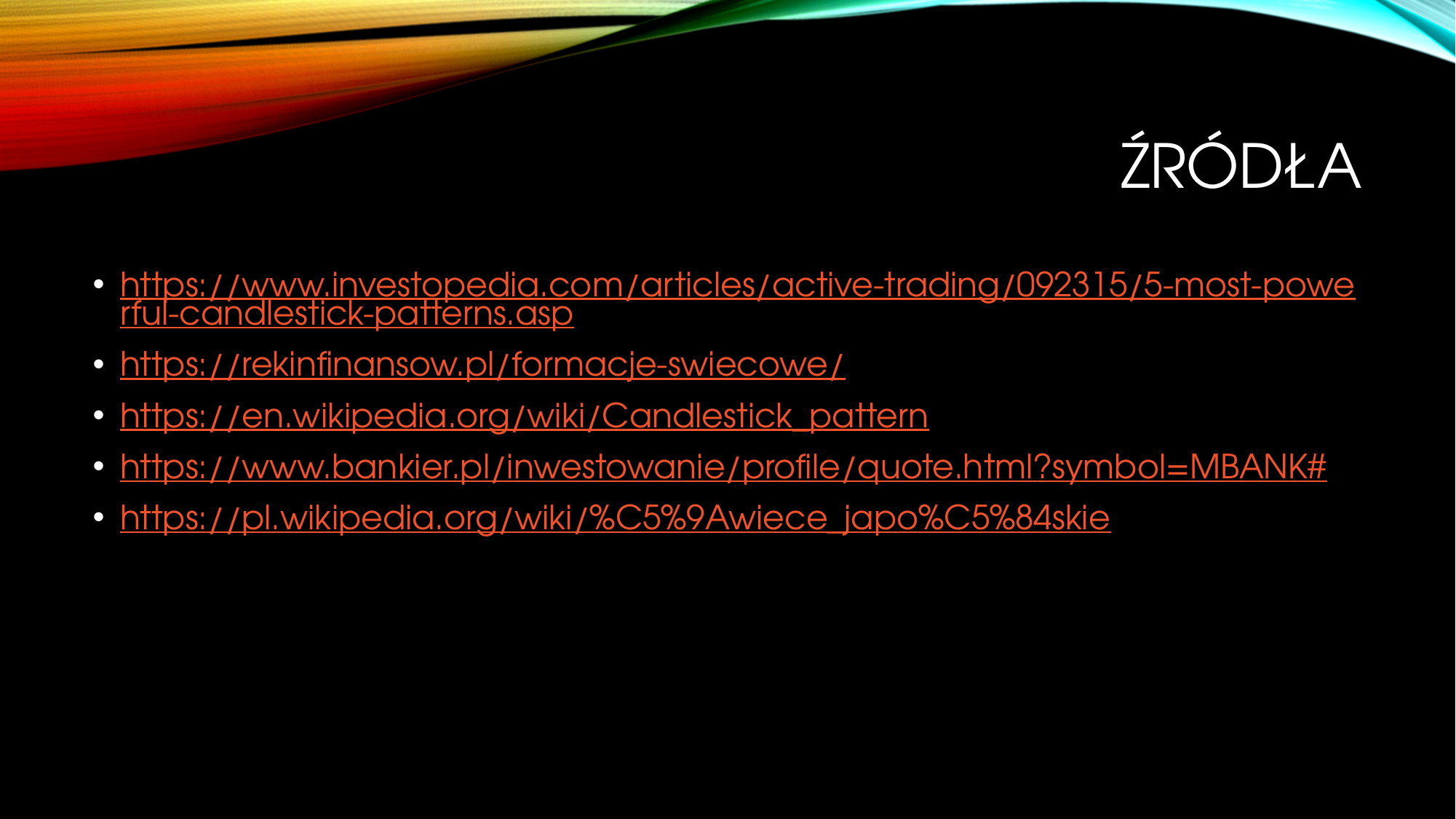

# Źródła
https://www.investopedia.com/articles/active-trading/092315/5-most-powerful-candlestick-patterns.asp
https://rekinfinansow.pl/formacje-swiecowe/
https://en.wikipedia.org/wiki/Candlestick_pattern
https://www.bankier.pl/inwestowanie/profile/quote.html?symbol=MBANK#
https://pl.wikipedia.org/wiki/%C5%9Awiece_japo%C5%84skie